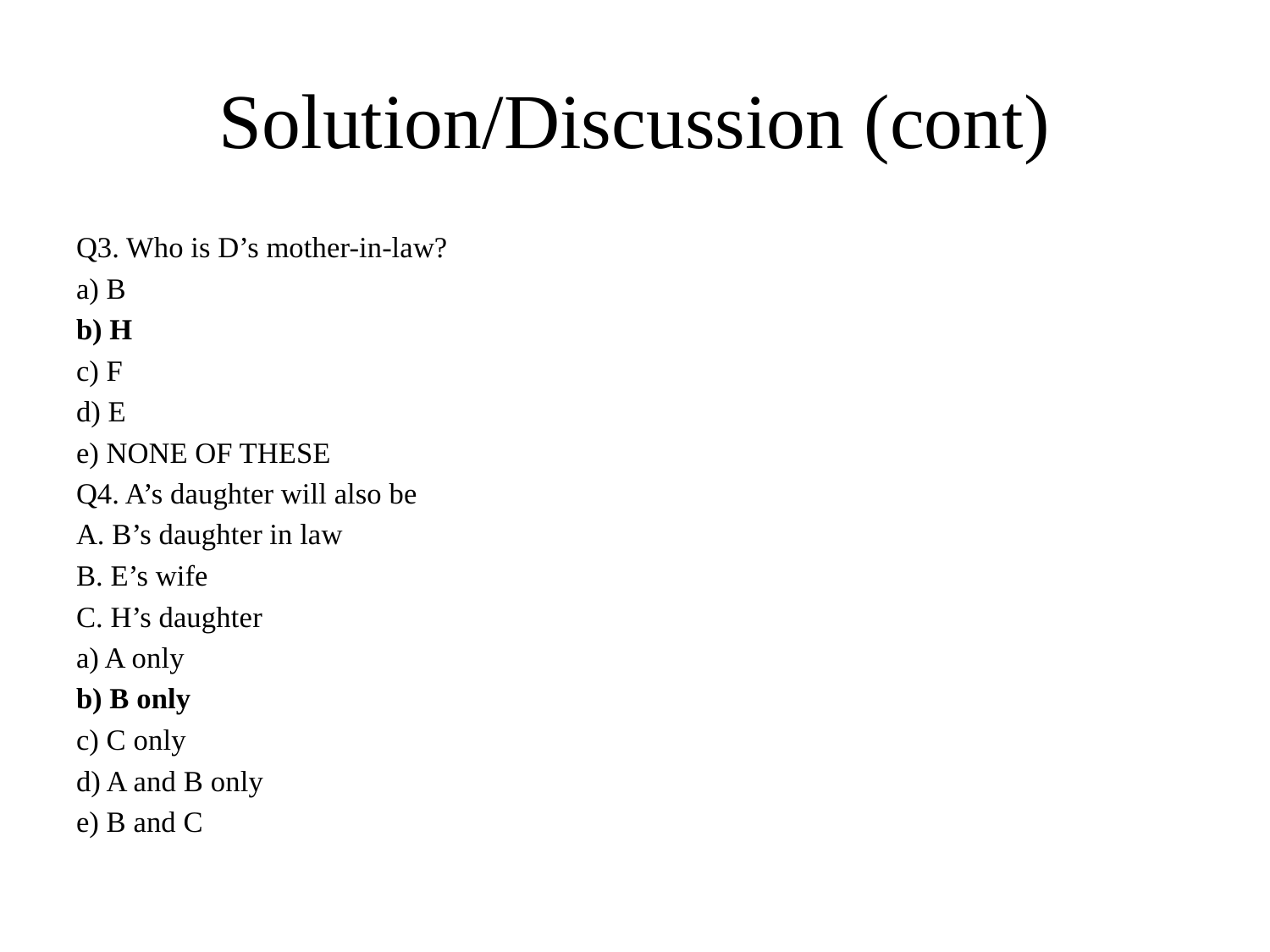

# Solution/Discussion (cont)
Q3. Who is D’s mother-in-law?
a) B
b) H
c) F
d) E
e) NONE OF THESE
Q4. A’s daughter will also be
A. B’s daughter in law
B. E’s wife
C. H’s daughter
a) A only
b) B only
c) C only
d) A and B only
e) B and C